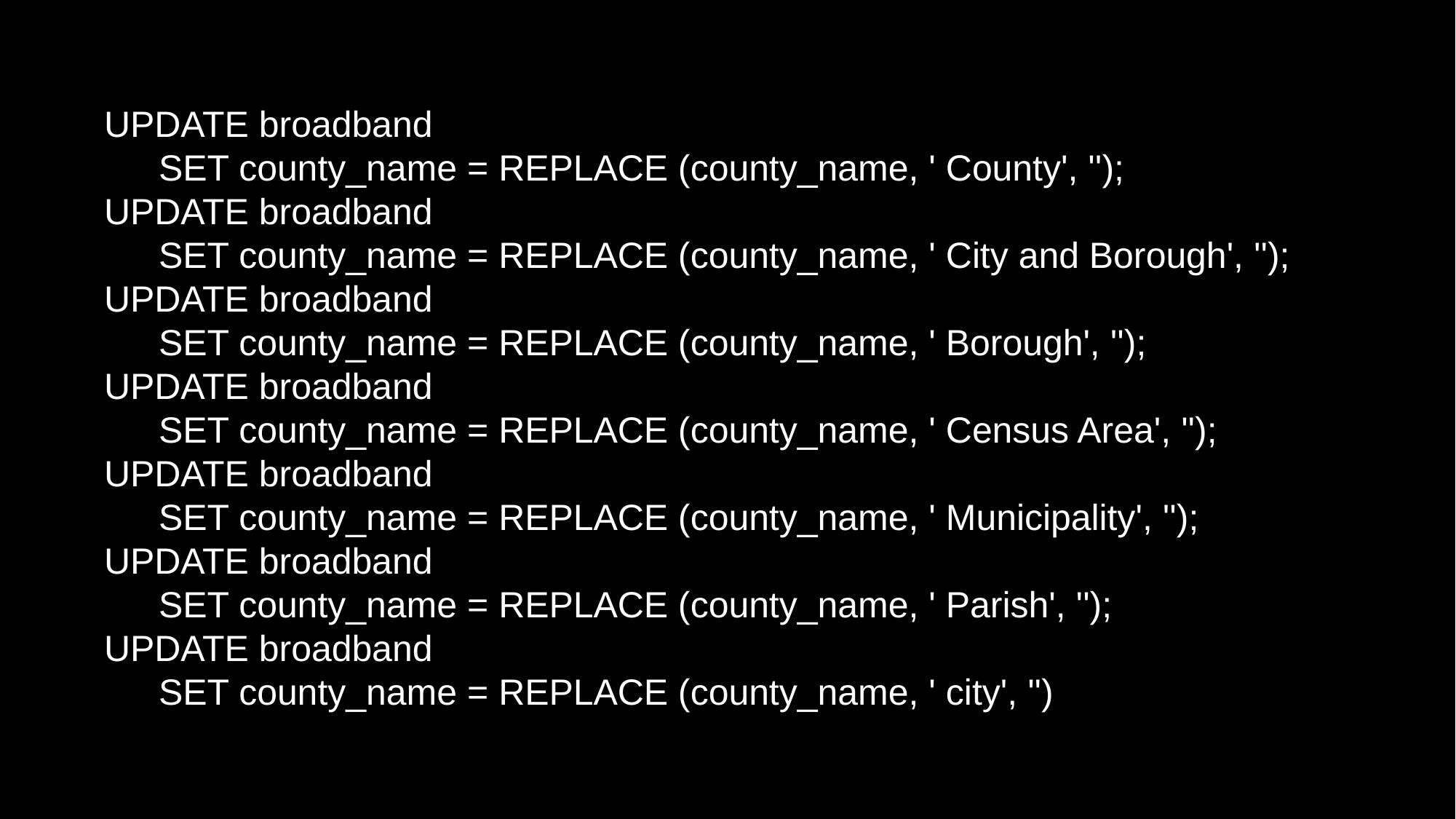

UPDATE broadband
	SET county_name = REPLACE (county_name, ' County', '');
UPDATE broadband
	SET county_name = REPLACE (county_name, ' City and Borough', '');
UPDATE broadband
	SET county_name = REPLACE (county_name, ' Borough', '');
UPDATE broadband
	SET county_name = REPLACE (county_name, ' Census Area', '');
UPDATE broadband
	SET county_name = REPLACE (county_name, ' Municipality', '');
UPDATE broadband
	SET county_name = REPLACE (county_name, ' Parish', '');
UPDATE broadband
	SET county_name = REPLACE (county_name, ' city', '')